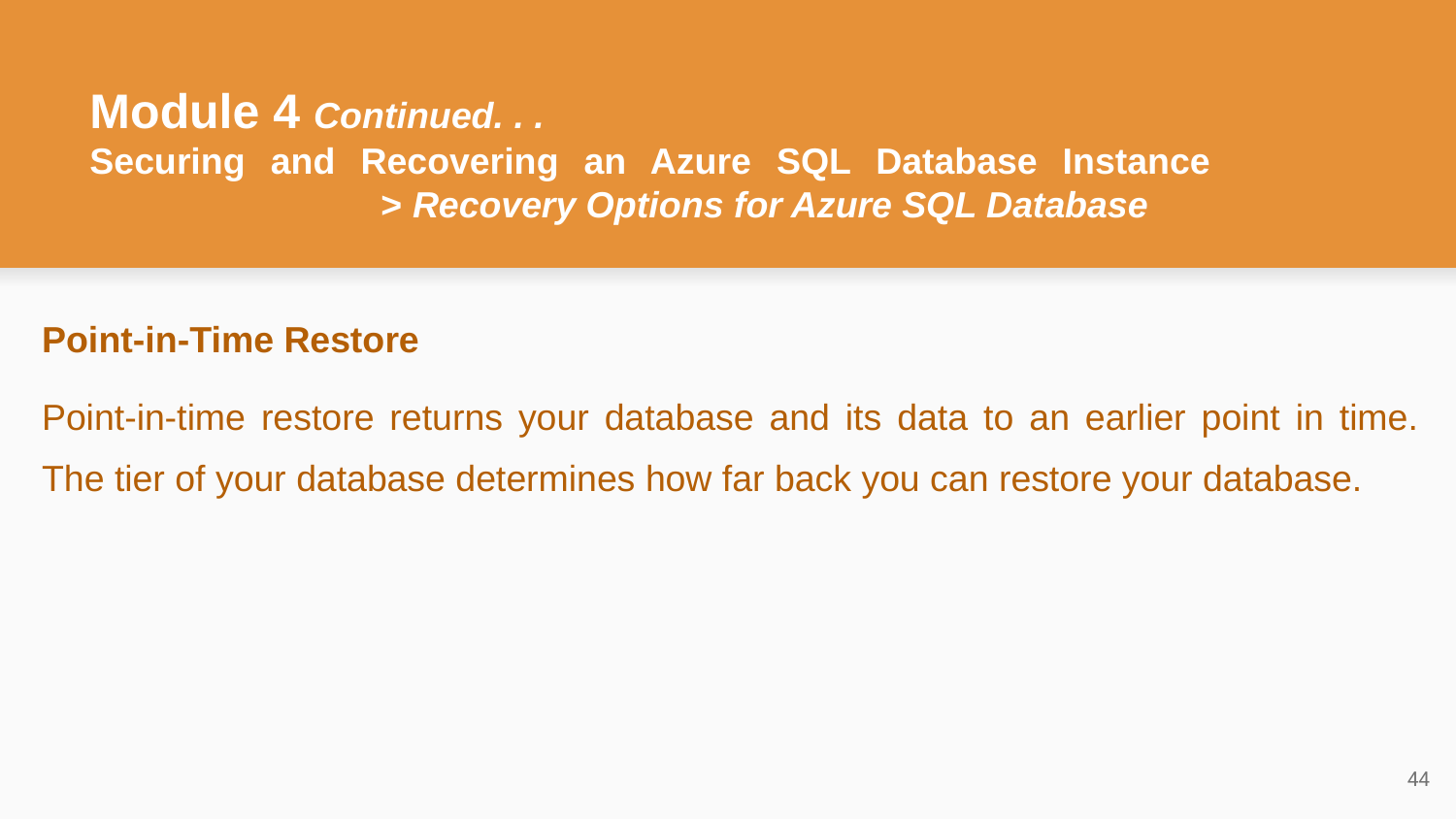

# Module 4 Continued. . .
Securing and Recovering an Azure SQL Database Instance 			> Recovery Options for Azure SQL Database
Point-in-Time Restore
Point-in-time restore returns your database and its data to an earlier point in time. The tier of your database determines how far back you can restore your database.
44